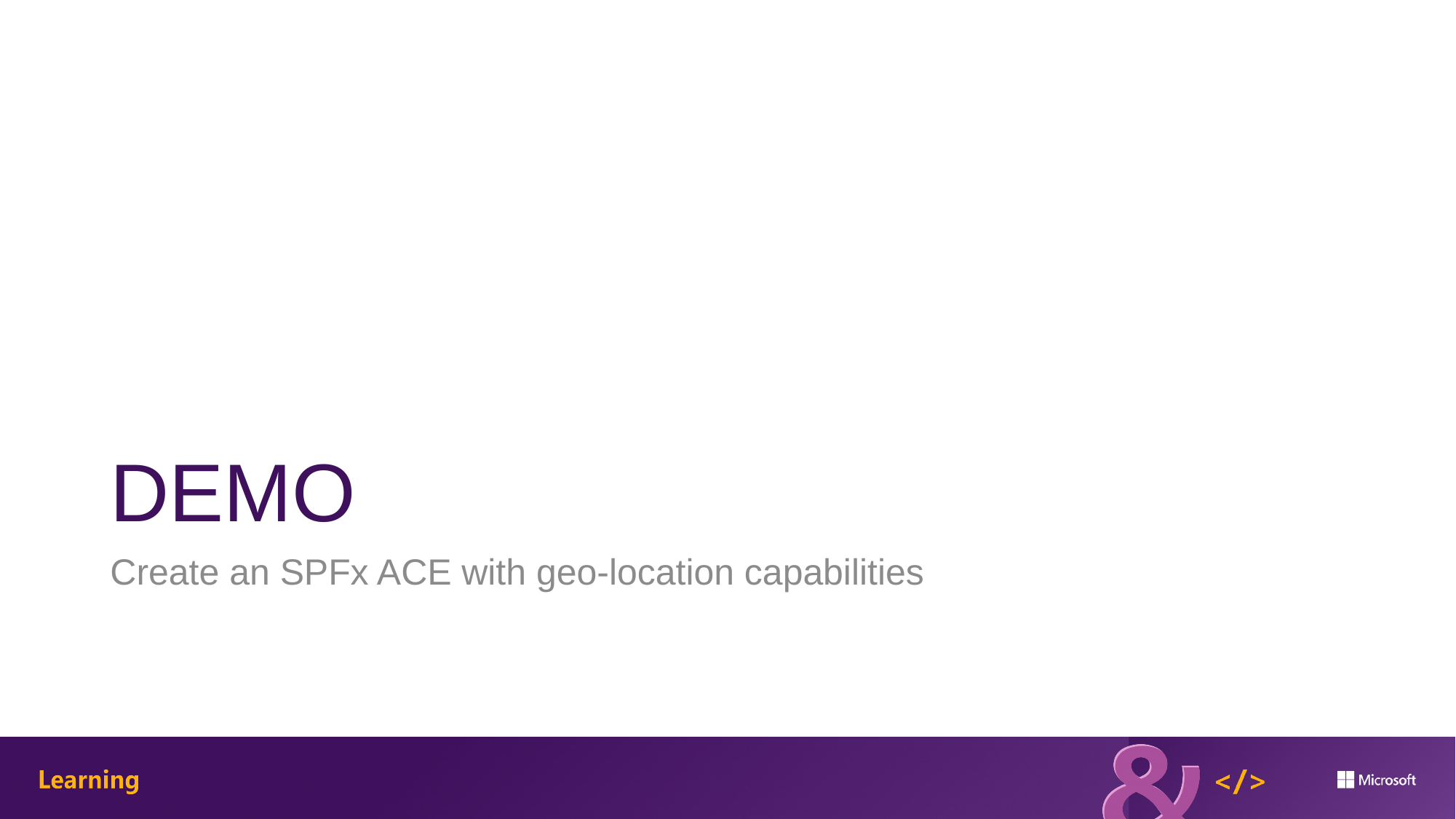

# DEMO
Create an SPFx ACE with geo-location capabilities